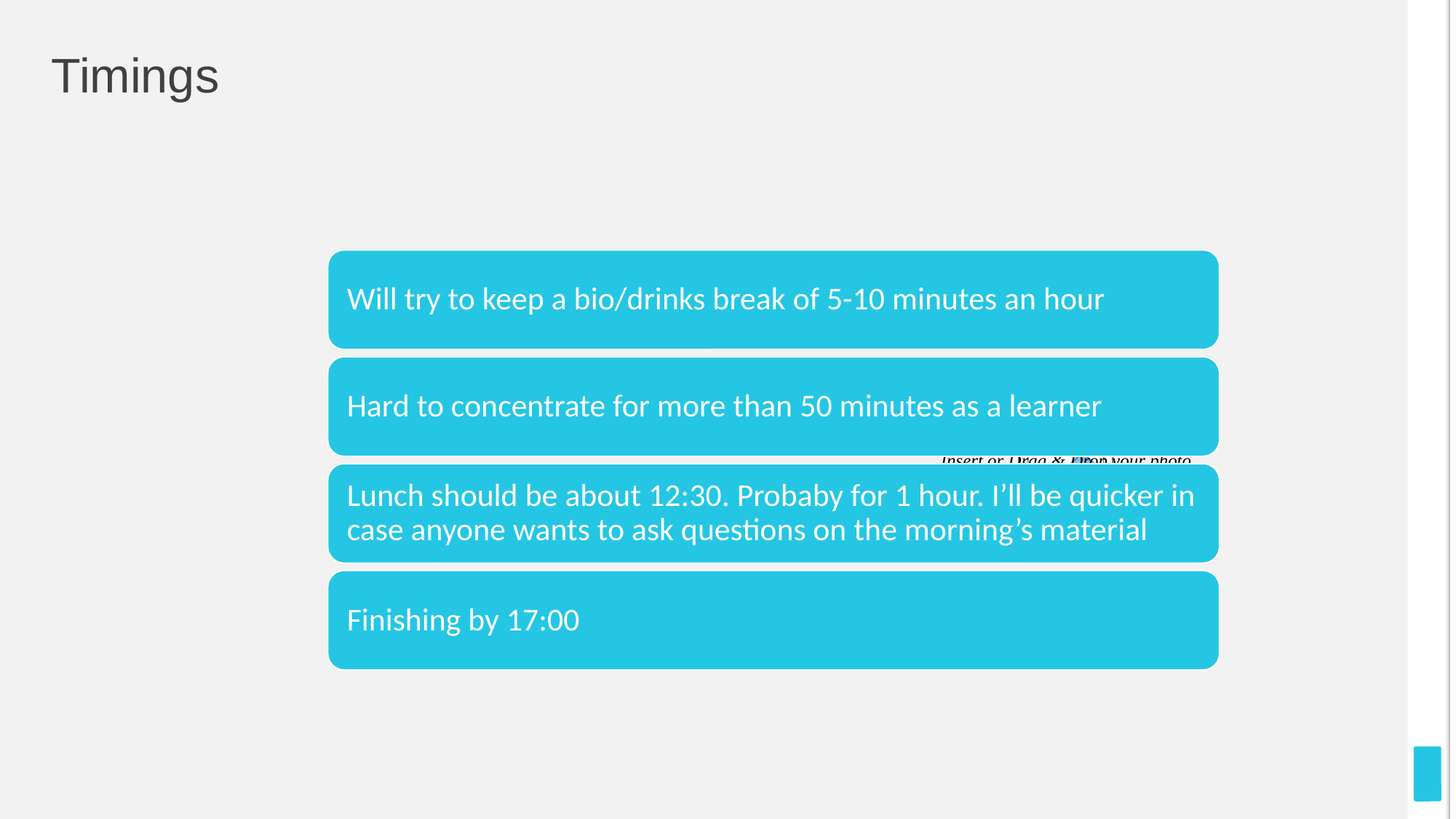

# Timings

Will try to keep a bio/drinks break of 5-10 minutes an hour
Hard to concentrate for more than 50 minutes as a learner
Lunch should be about 12:30. Probaby for 1 hour. I’ll be quicker in case anyone wants to ask questions on the morning’s material
Finishing by 17:00